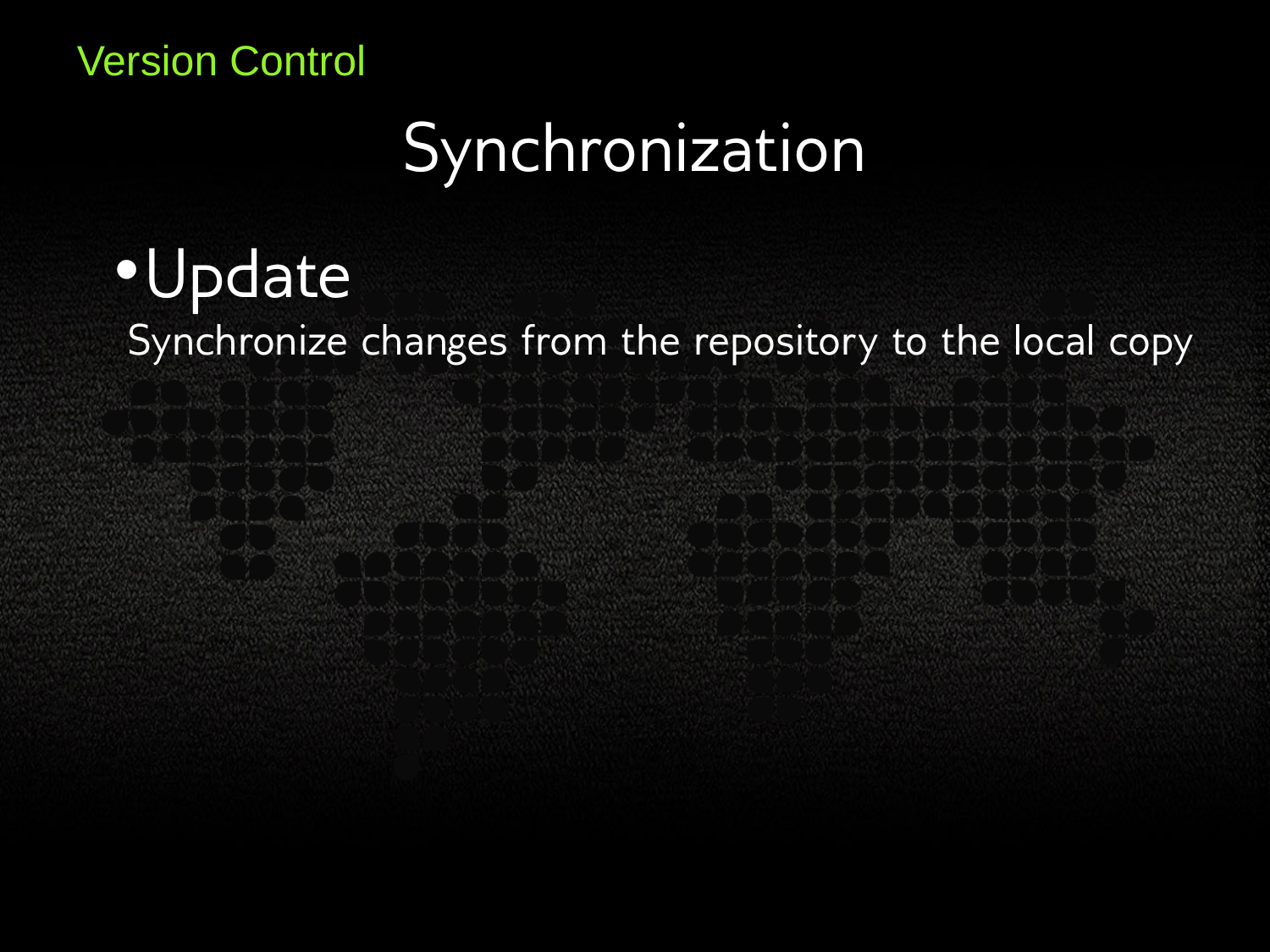

Synchronization
Update
Synchronize changes from the repository to the local copy